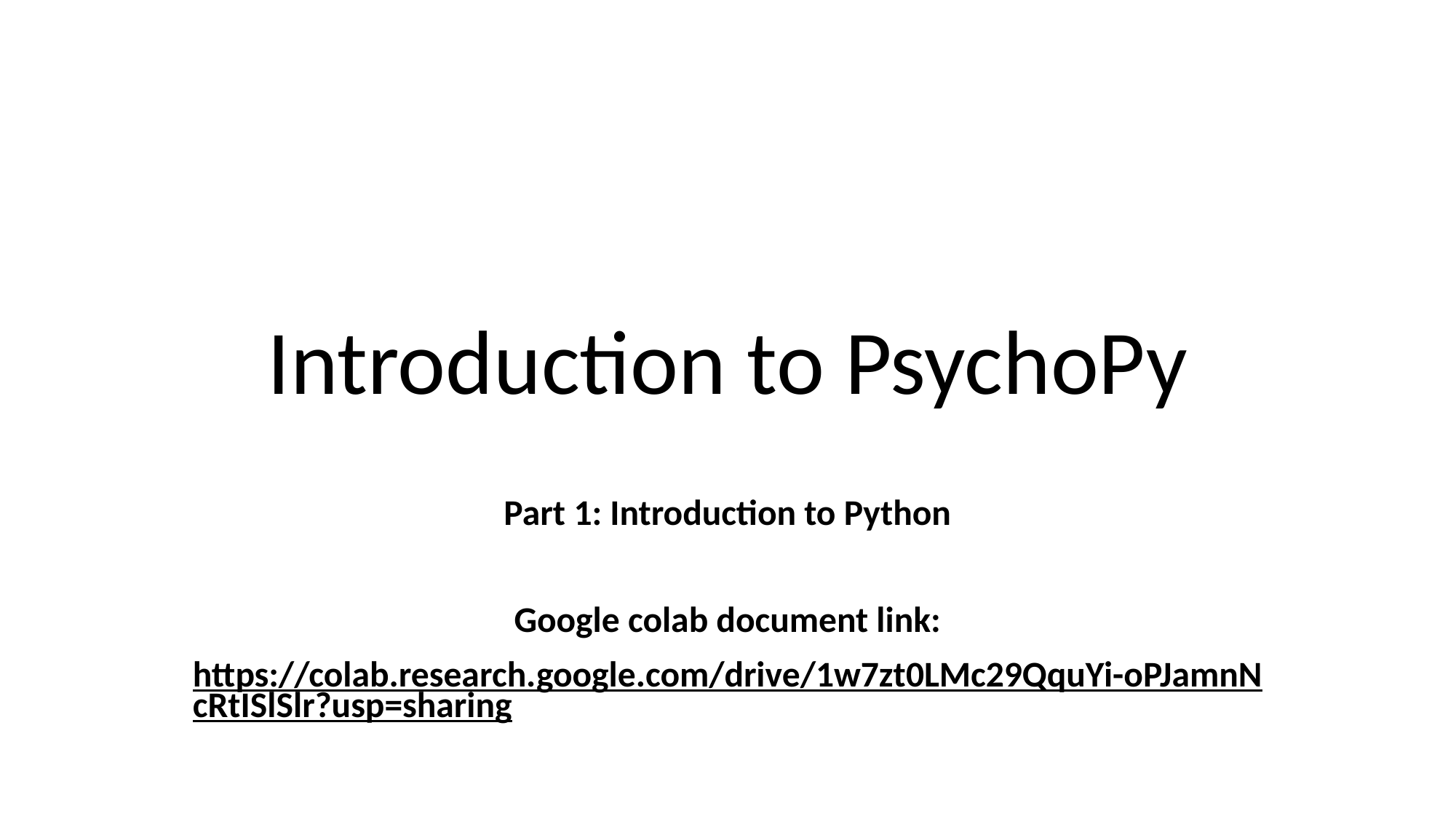

# Introduction to PsychoPy

Part 1: Introduction to Python

Google colab document link:
https://colab.research.google.com/drive/1w7zt0LMc29QquYi-oPJamnNcRtISlSlr?usp=sharing